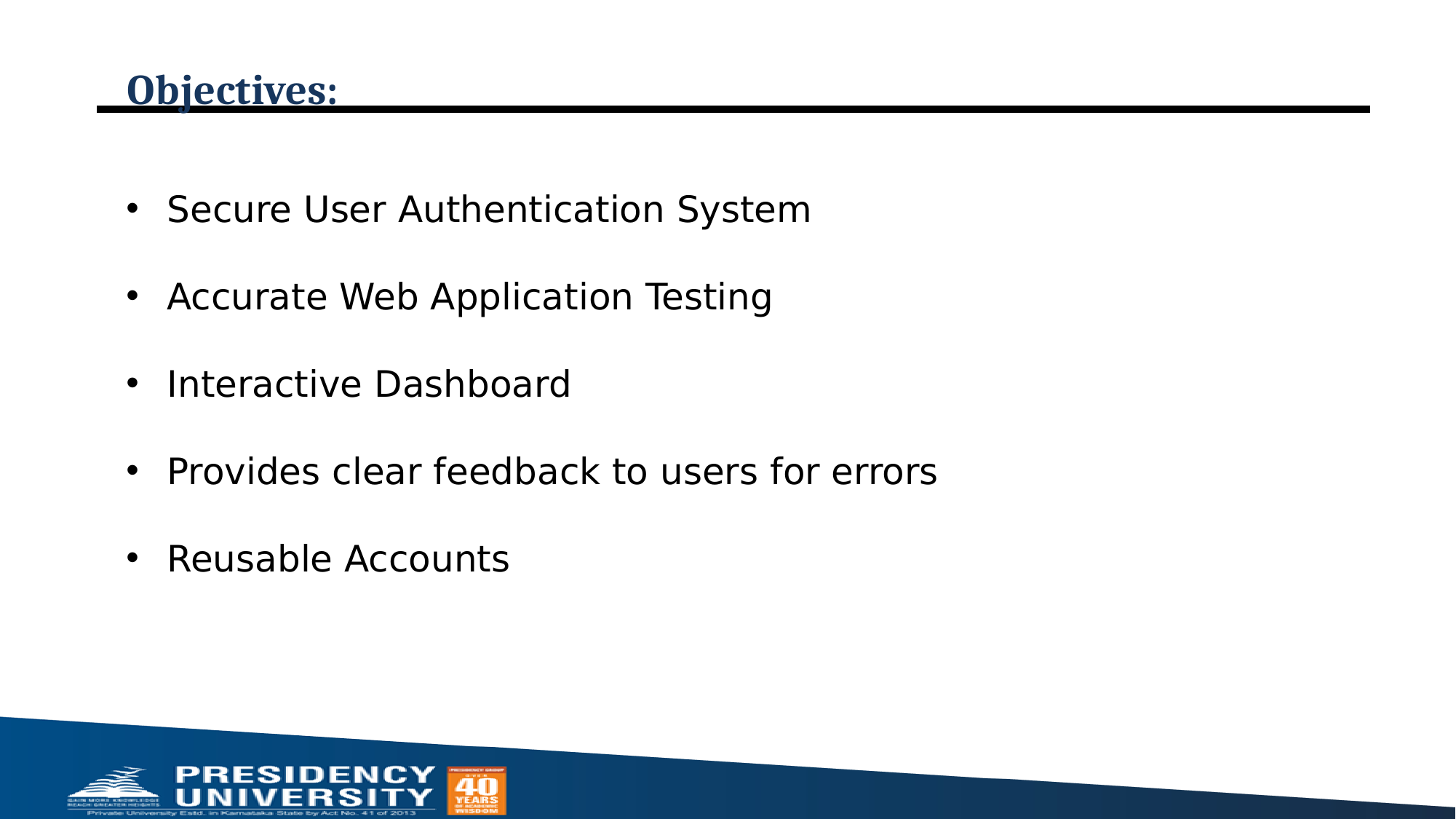

# Objectives:
Secure User Authentication System
Accurate Web Application Testing
Interactive Dashboard
Provides clear feedback to users for errors
Reusable Accounts